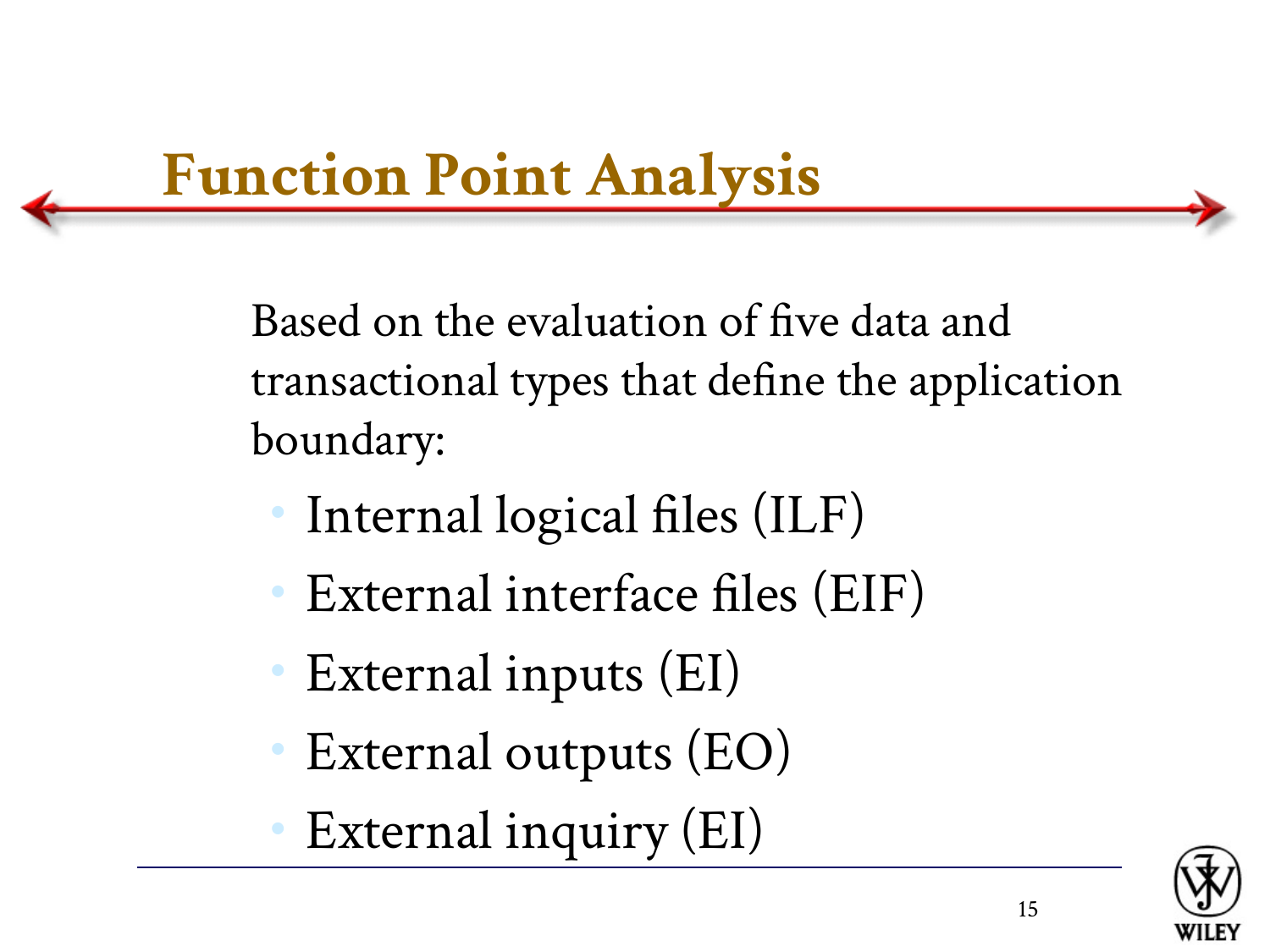

# Function Point Analysis

Based on the evaluation of five data and transactional types that define the application boundary:
Internal logical files (ILF)
External interface files (EIF)
External inputs (EI)
External outputs (EO)
External inquiry (EI)

15